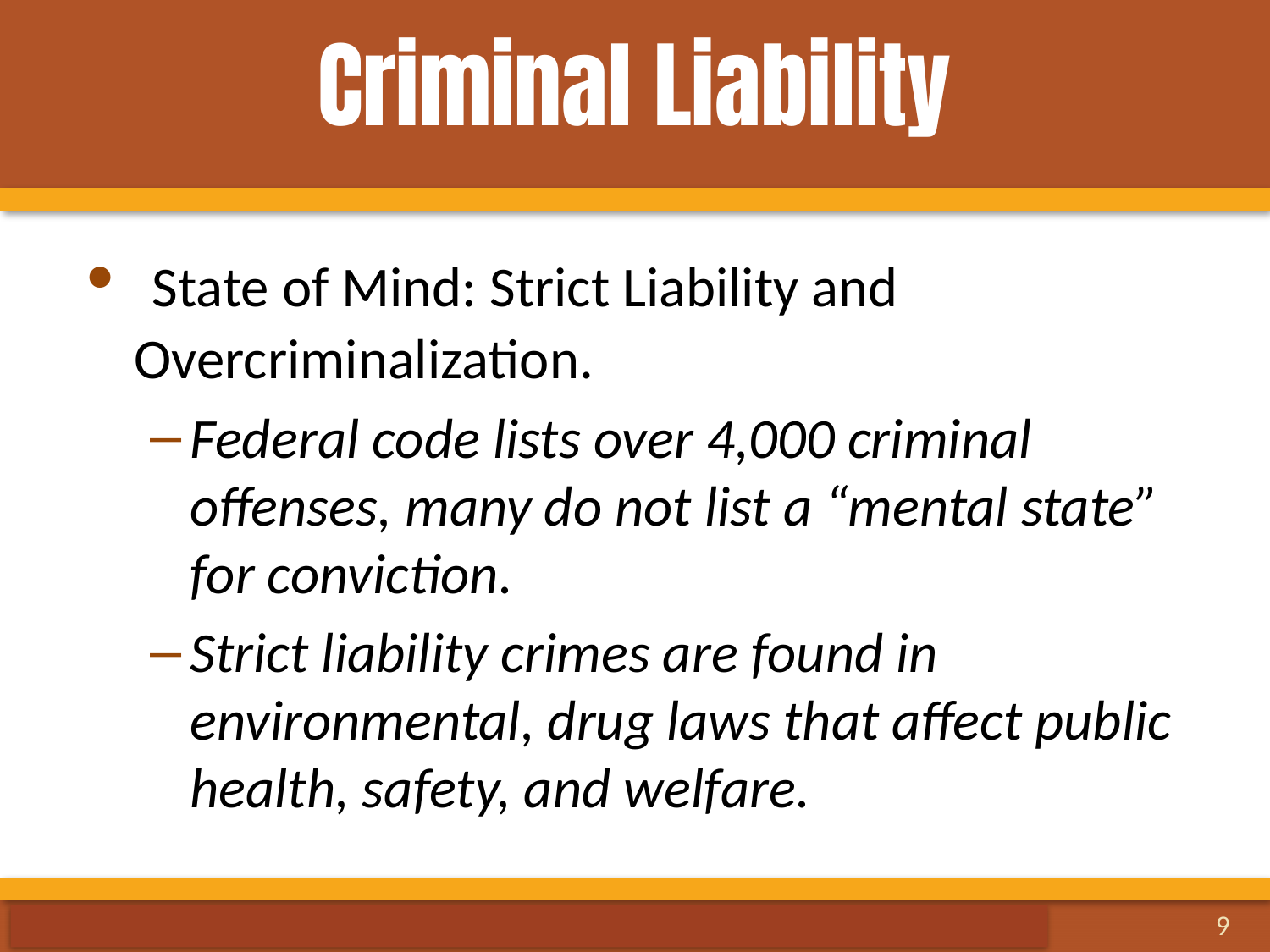

# Criminal Liability
 State of Mind: Strict Liability and               Overcriminalization.
Federal code lists over 4,000 criminal offenses, many do not list a “mental state” for conviction.
Strict liability crimes are found in environmental, drug laws that affect public health, safety, and welfare.
9